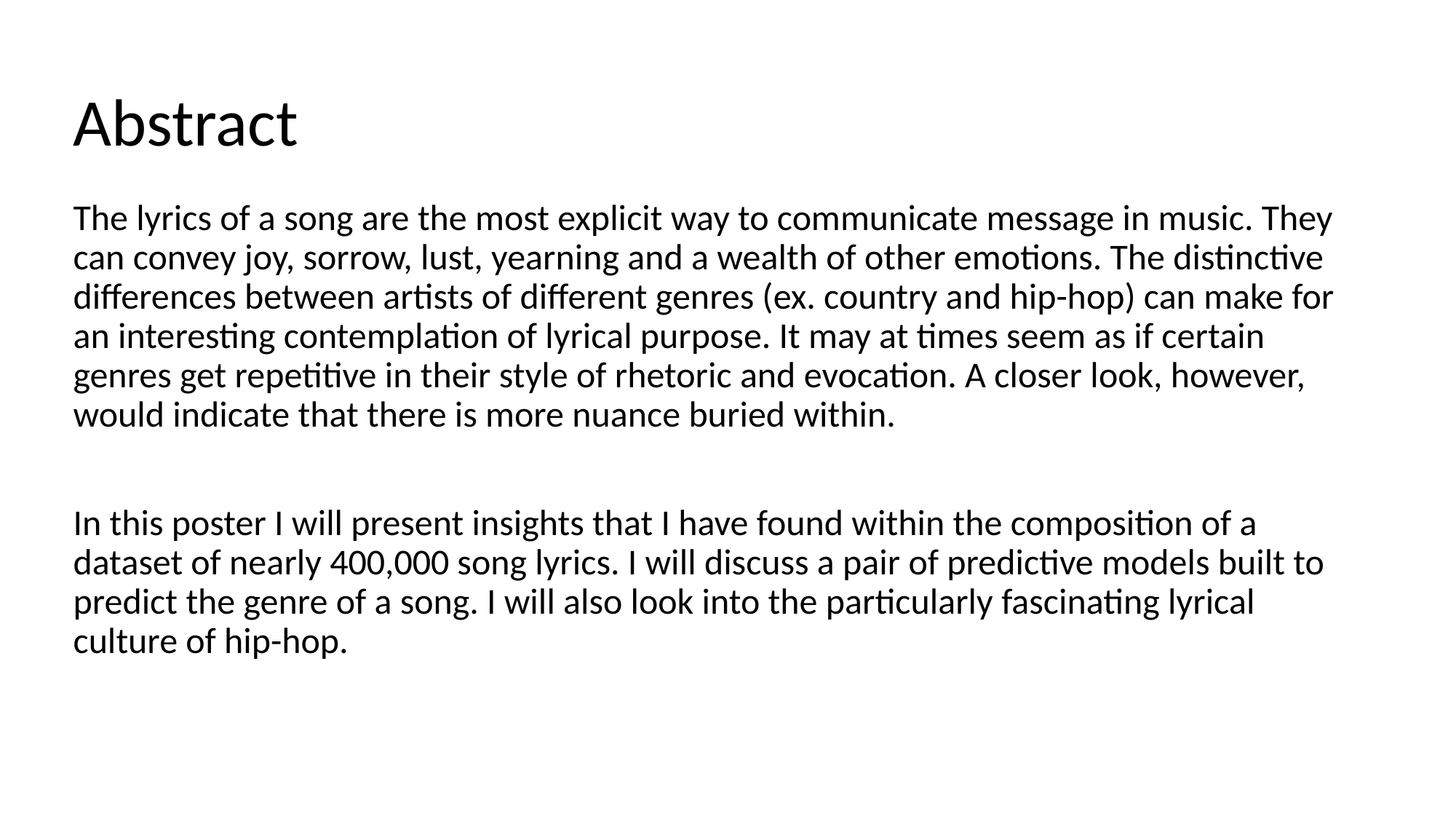

# Abstract
The lyrics of a song are the most explicit way to communicate message in music. They can convey joy, sorrow, lust, yearning and a wealth of other emotions. The distinctive differences between artists of different genres (ex. country and hip-hop) can make for an interesting contemplation of lyrical purpose. It may at times seem as if certain genres get repetitive in their style of rhetoric and evocation. A closer look, however, would indicate that there is more nuance buried within.

In this poster I will present insights that I have found within the composition of a dataset of nearly 400,000 song lyrics. I will discuss a pair of predictive models built to predict the genre of a song. I will also look into the particularly fascinating lyrical culture of hip-hop.